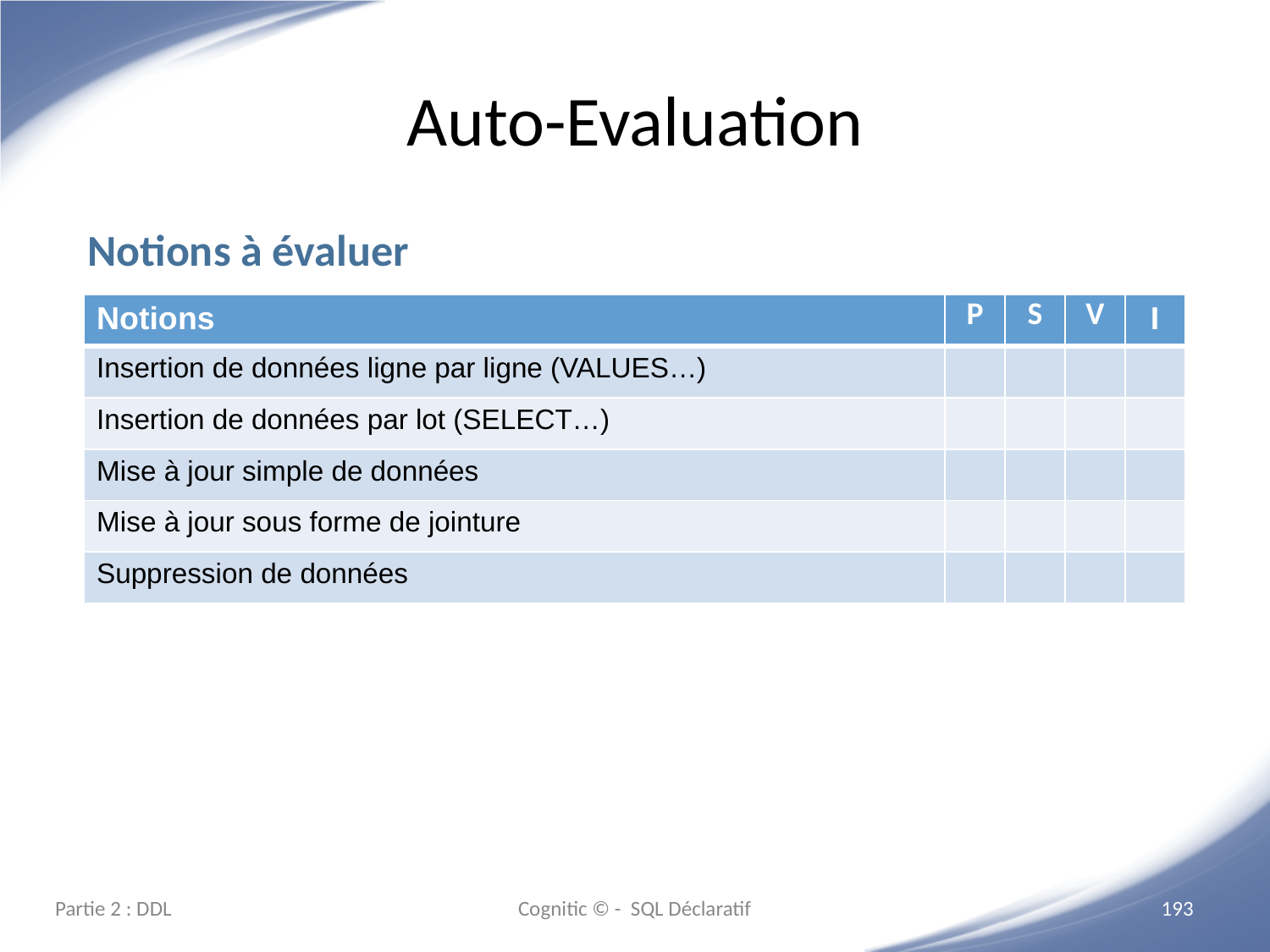

# Auto-Evaluation
Notions à évaluer
| Notions | P | S | V | I |
| --- | --- | --- | --- | --- |
| Insertion de données ligne par ligne (VALUES…) |  |  |  |  |
| Insertion de données par lot (SELECT…) |  |  |  |  |
| Mise à jour simple de données |  |  |  |  |
| Mise à jour sous forme de jointure |  |  |  |  |
| Suppression de données |  |  |  |  |
Partie 2 : DDL
Cognitic © -  SQL Déclaratif
193